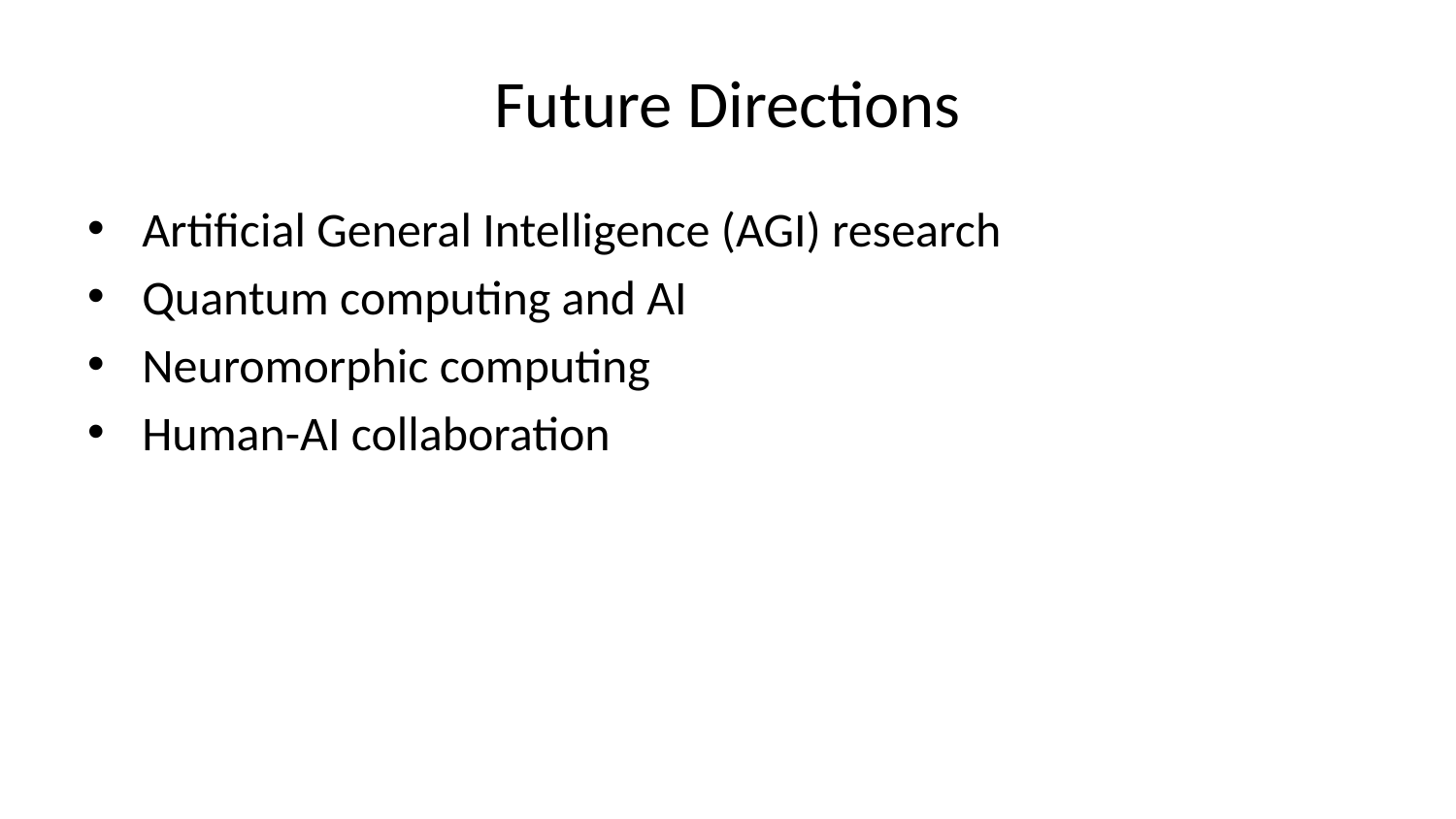

# Future Directions
Artificial General Intelligence (AGI) research
Quantum computing and AI
Neuromorphic computing
Human-AI collaboration